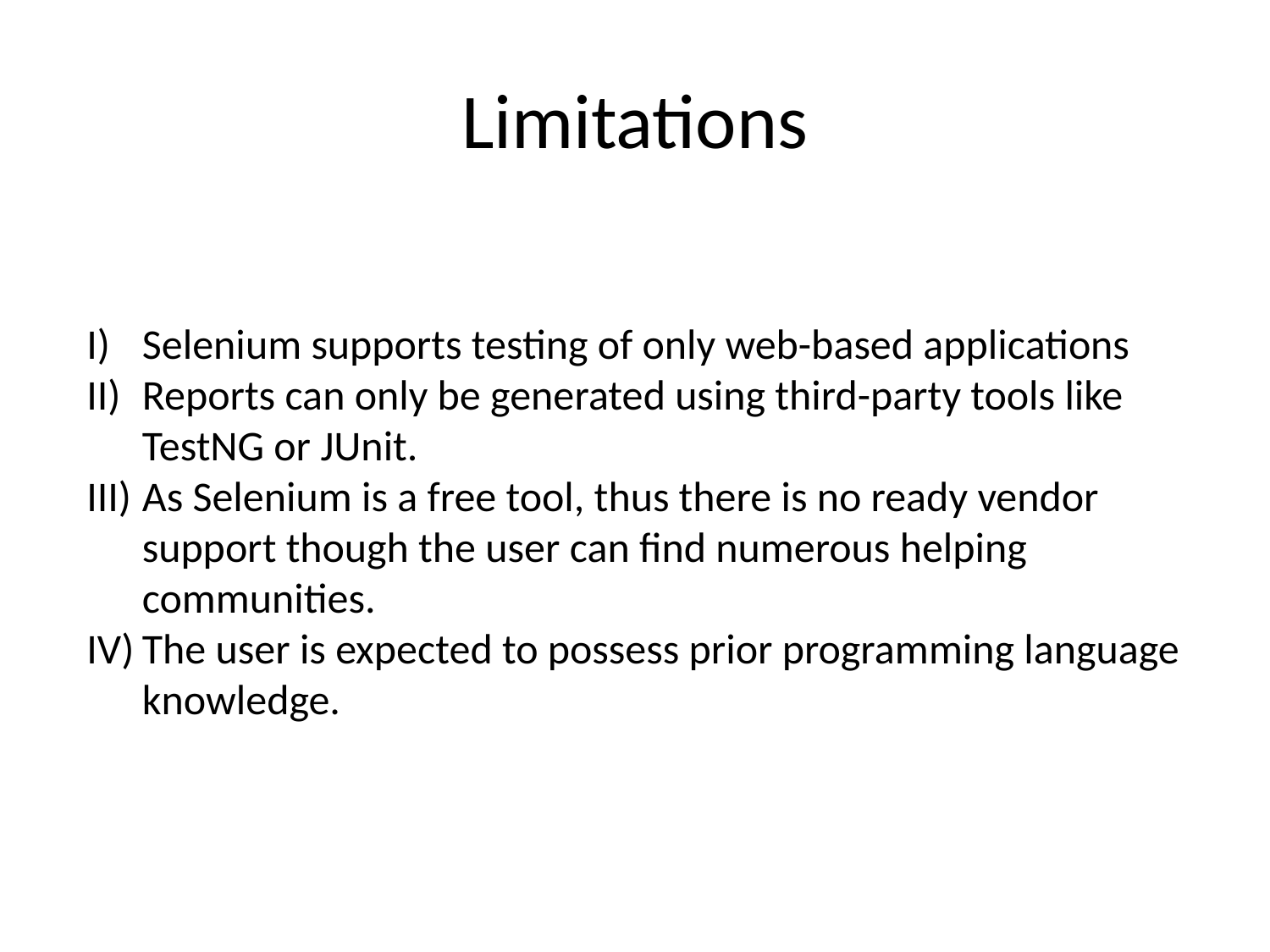

# Limitations

Selenium supports testing of only web-based applications
Reports can only be generated using third-party tools like TestNG or JUnit.
As Selenium is a free tool, thus there is no ready vendor support though the user can find numerous helping communities.
The user is expected to possess prior programming language knowledge.